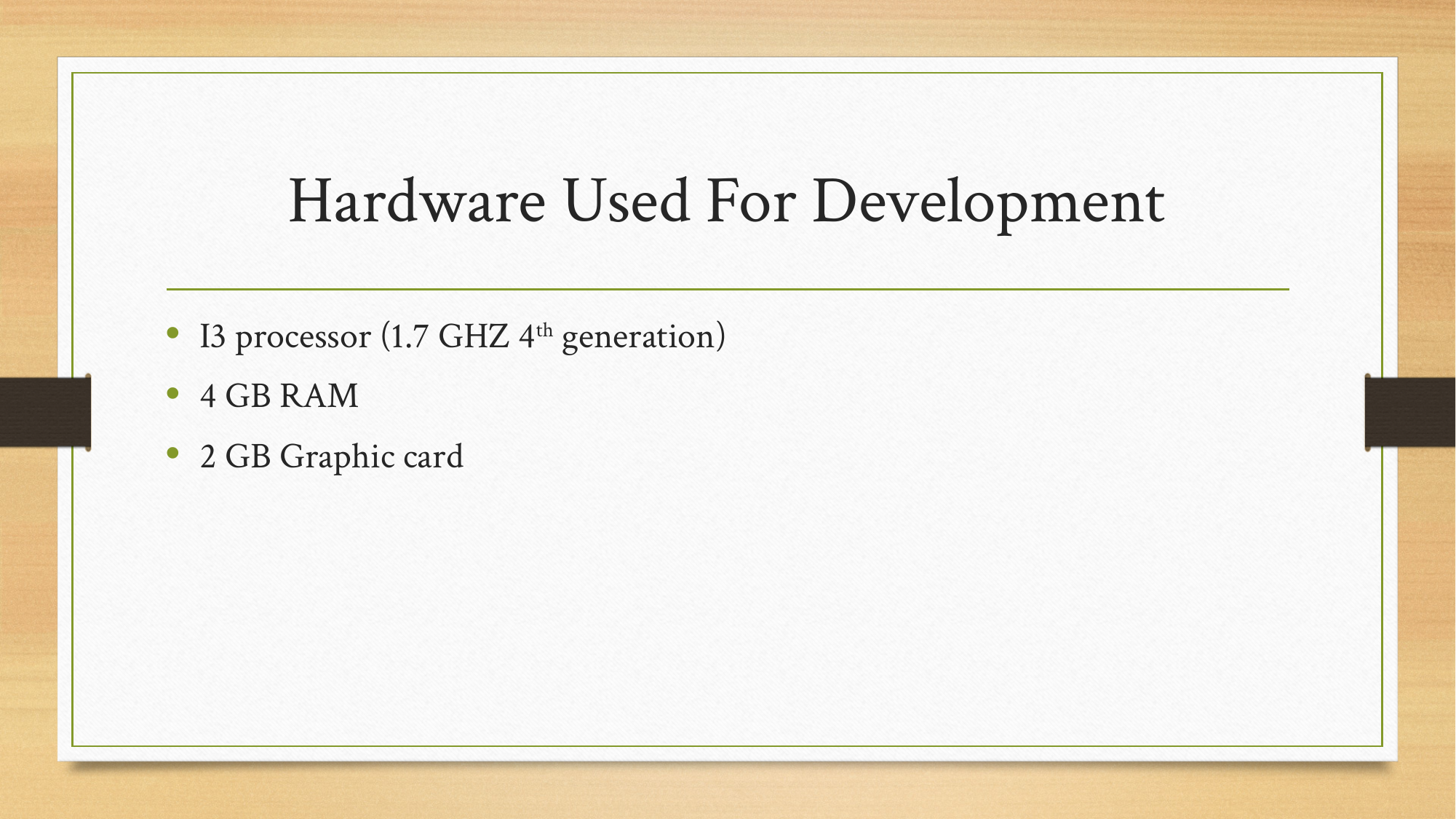

# Hardware Used For Development
I3 processor (1.7 GHZ 4th generation)
4 GB RAM
2 GB Graphic card